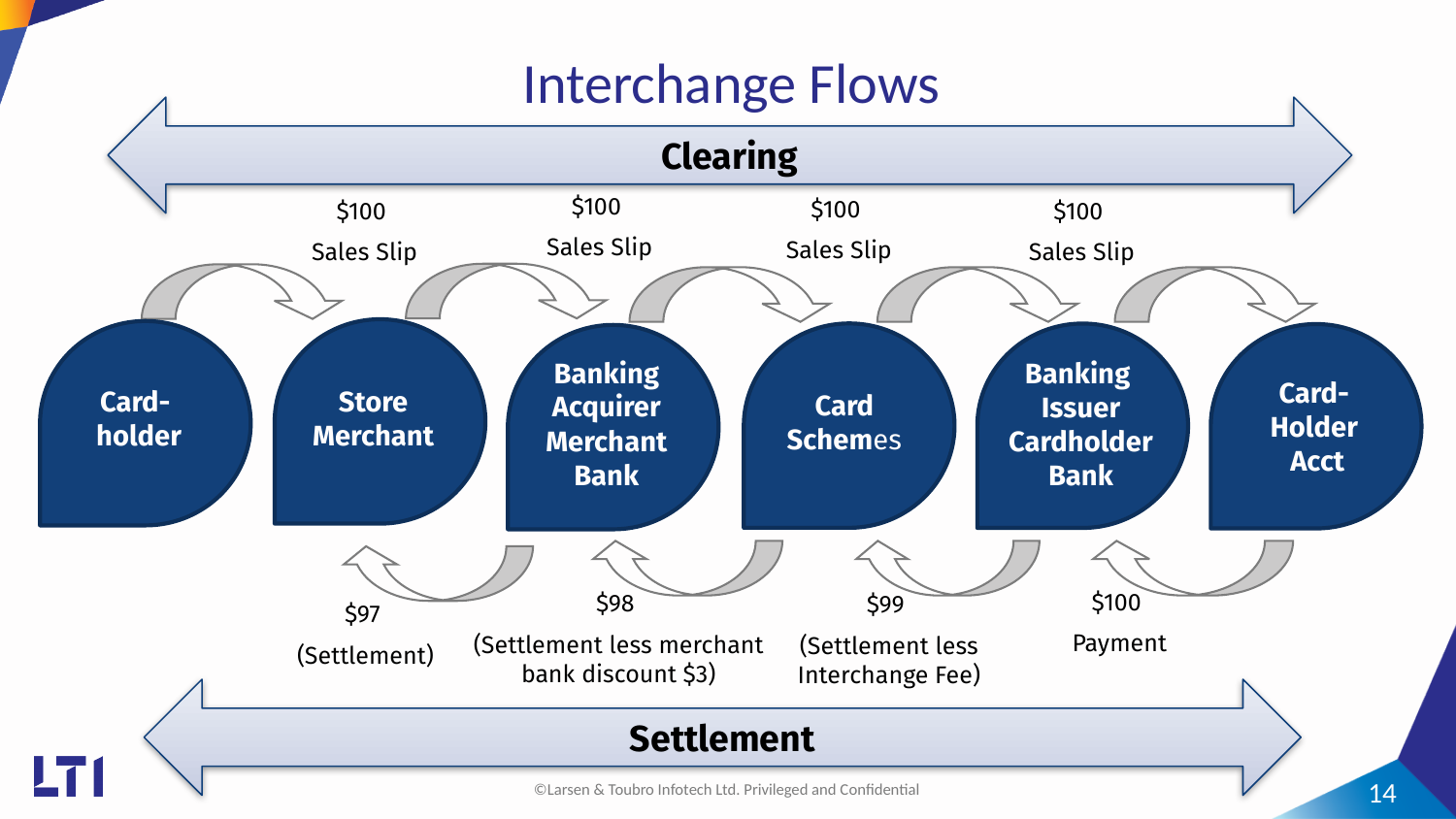

Interchange Flows
Clearing
$100
Sales Slip
$100
Sales Slip
$100
Sales Slip
$100
Sales Slip

Banking
Acquirer
Merchant
Bank
Banking
Issuer
Cardholder
Bank
Card-
Holder
 Acct
Card-
holder
Store
Merchant
Card
Schemes

$100
Payment
$98
(Settlement less merchant bank discount $3)
$99
(Settlement less Interchange Fee)
$97
(Settlement)
Settlement